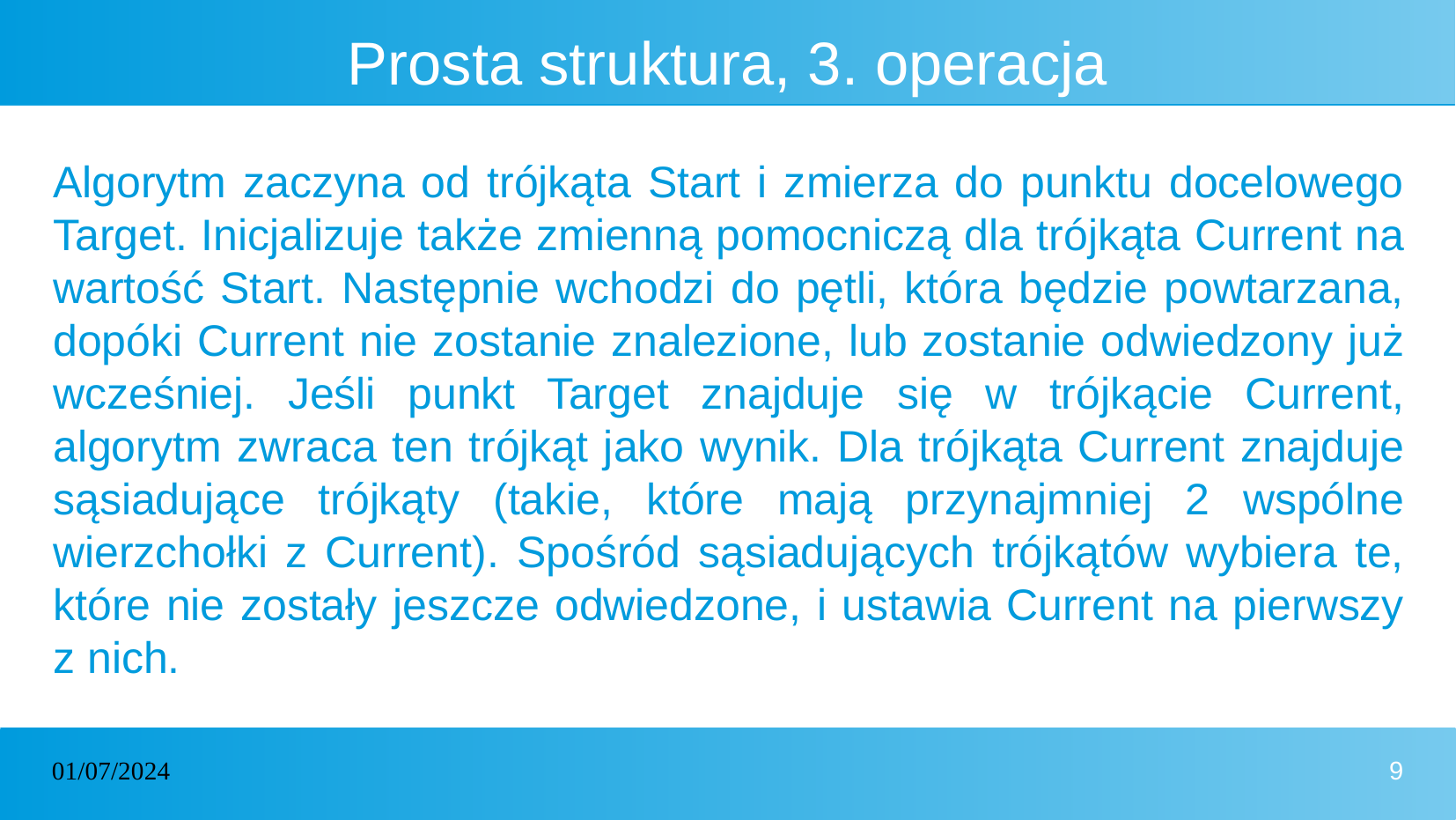

# Prosta struktura, 3. operacja
Algorytm zaczyna od trójkąta Start i zmierza do punktu docelowego Target. Inicjalizuje także zmienną pomocniczą dla trójkąta Current na wartość Start. Następnie wchodzi do pętli, która będzie powtarzana, dopóki Current nie zostanie znalezione, lub zostanie odwiedzony już wcześniej. Jeśli punkt Target znajduje się w trójkącie Current, algorytm zwraca ten trójkąt jako wynik. Dla trójkąta Current znajduje sąsiadujące trójkąty (takie, które mają przynajmniej 2 wspólne wierzchołki z Current). Spośród sąsiadujących trójkątów wybiera te, które nie zostały jeszcze odwiedzone, i ustawia Current na pierwszy z nich.
01/07/2024
9